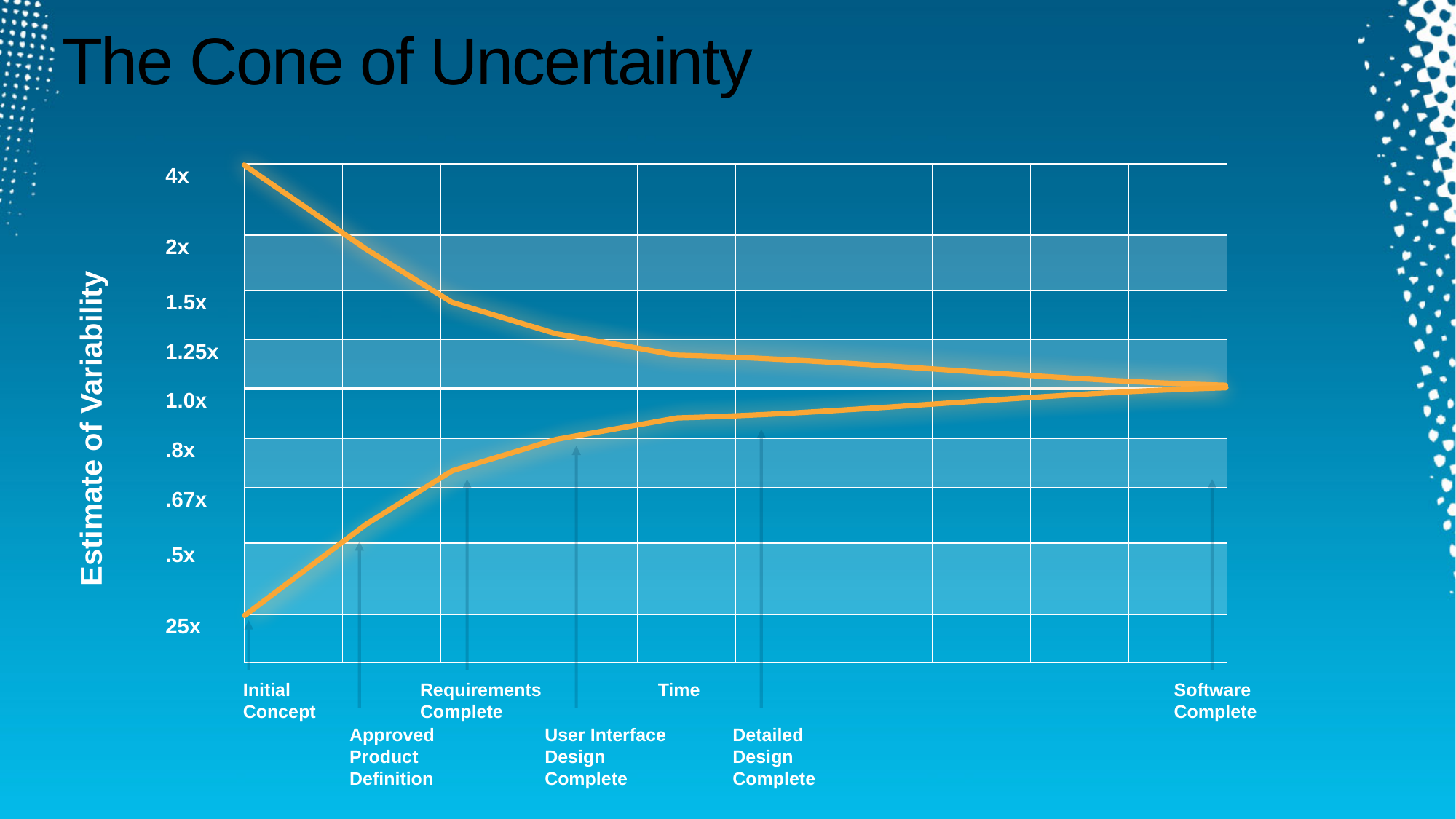

# The Cone of Uncertainty

| 4x |  |  |  |  |  |  |  |  |  |  |
| --- | --- | --- | --- | --- | --- | --- | --- | --- | --- | --- |
| 2x |  |  |  |  |  |  |  |  |  |  |
| 1.5x |  |  |  |  |  |  |  |  |  |  |
| 1.25x |  |  |  |  |  |  |  |  |  |  |
| 1.0x |  |  |  |  |  |  |  |  |  |  |
| .8x |  |  |  |  |  |  |  |  |  |  |
| .67x |  |  |  |  |  |  |  |  |  |  |
| .5x |  |  |  |  |  |  |  |  |  |  |
| 25x |  |  |  |  |  |  |  |  |  |  |

Estimate of Variability
Detailed Design Complete
User Interface Design Complete
Requirements
Complete
Software Complete
Approved
Product Definition
Initial
Concept
Time